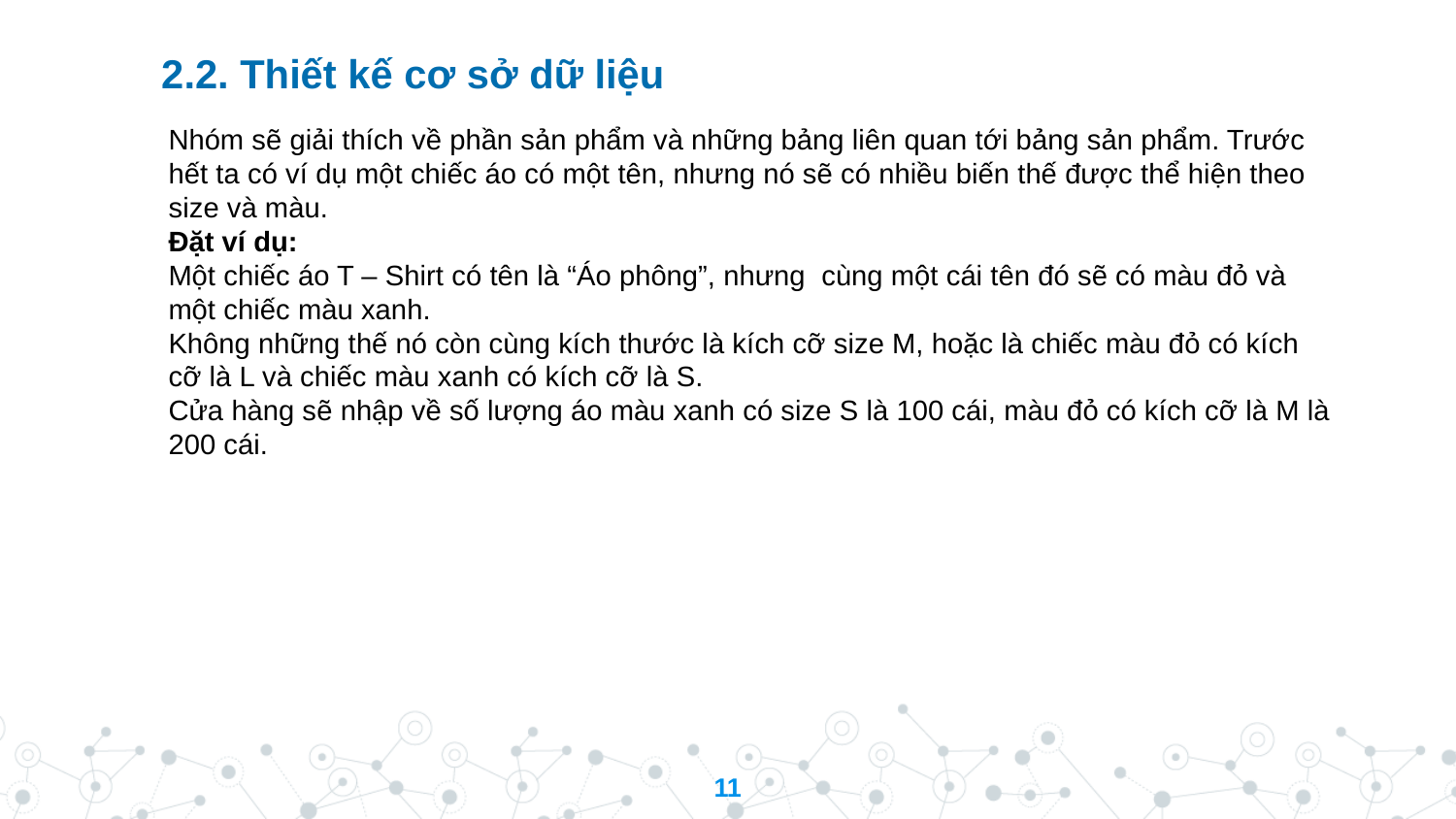

2.2. Thiết kế cơ sở dữ liệu
Nhóm sẽ giải thích về phần sản phẩm và những bảng liên quan tới bảng sản phẩm. Trước hết ta có ví dụ một chiếc áo có một tên, nhưng nó sẽ có nhiều biến thế được thể hiện theo size và màu.
Đặt ví dụ:
Một chiếc áo T – Shirt có tên là “Áo phông”, nhưng  cùng một cái tên đó sẽ có màu đỏ và một chiếc màu xanh.
Không những thế nó còn cùng kích thước là kích cỡ size M, hoặc là chiếc màu đỏ có kích cỡ là L và chiếc màu xanh có kích cỡ là S.
Cửa hàng sẽ nhập về số lượng áo màu xanh có size S là 100 cái, màu đỏ có kích cỡ là M là 200 cái.

11